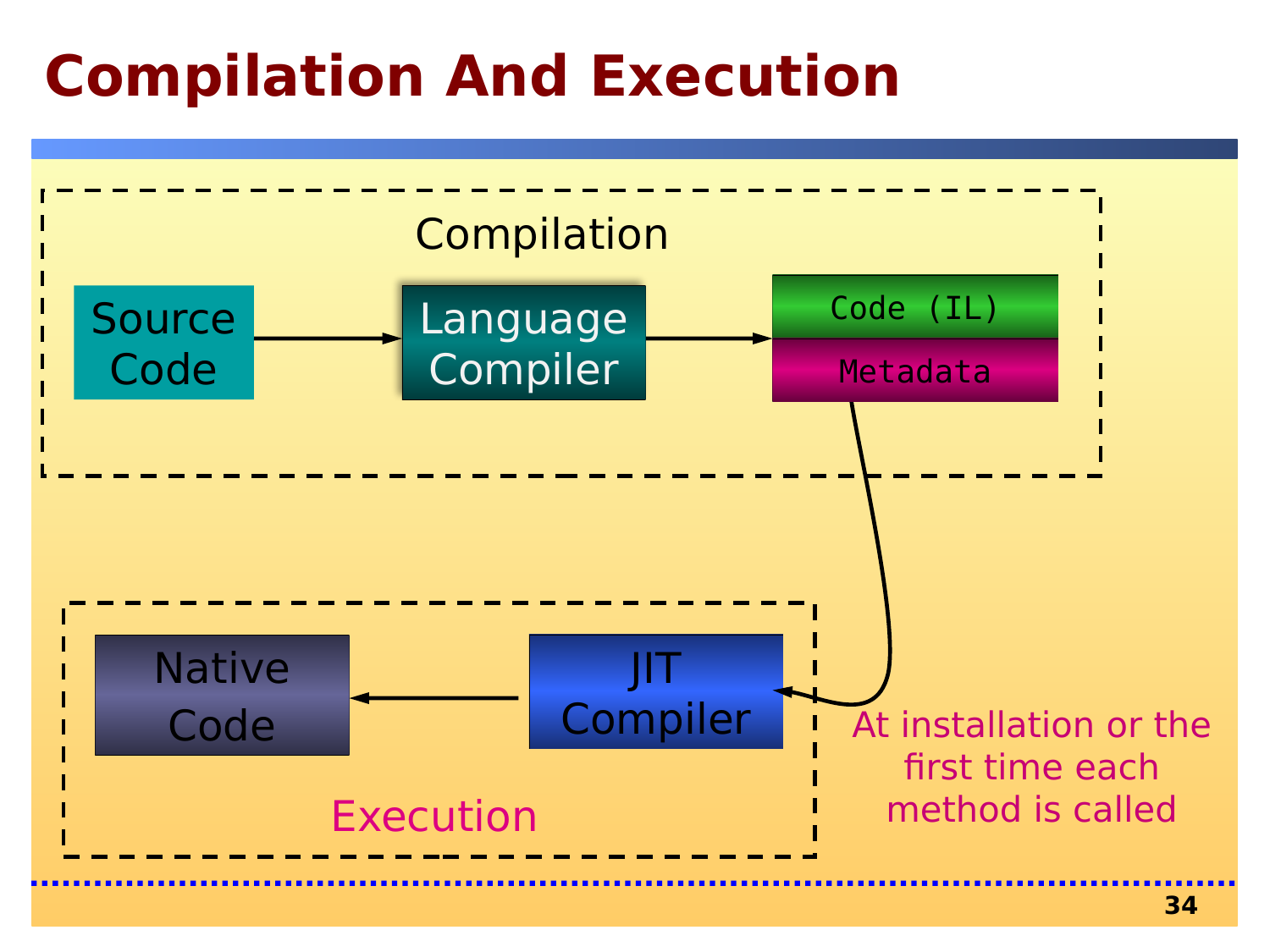

# Compilation And Execution

Compilation
Assembly

Code (IL)
Source Code
Language Compiler

Metadata

Native
Code
JIT Compiler

Execution
At installation or the first time each method is called